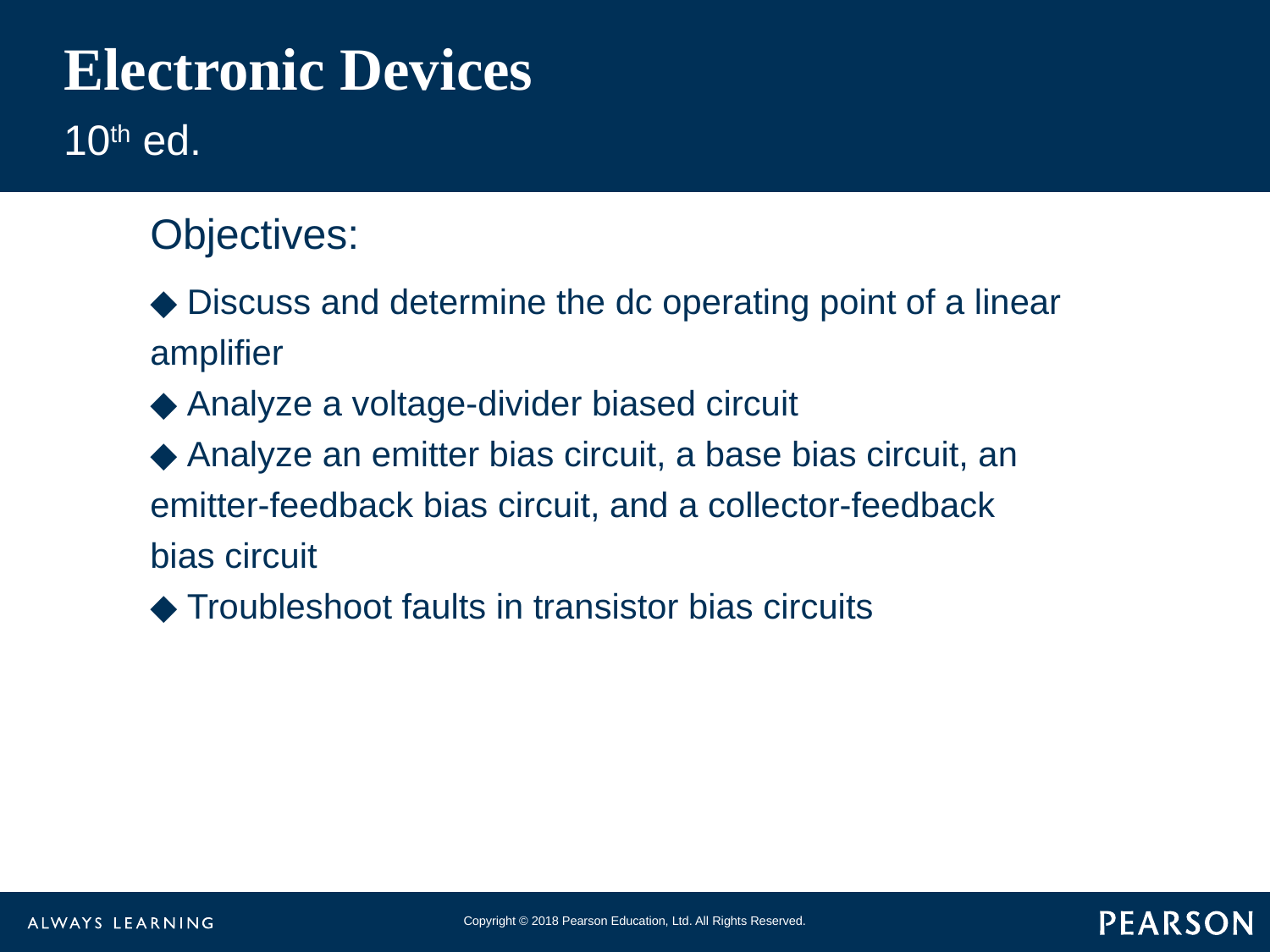

# Electronic Devices
10th ed.
Objectives:
◆ Discuss and determine the dc operating point of a linear
amplifier
◆ Analyze a voltage-divider biased circuit
◆ Analyze an emitter bias circuit, a base bias circuit, an
emitter-feedback bias circuit, and a collector-feedback
bias circuit
◆ Troubleshoot faults in transistor bias circuits